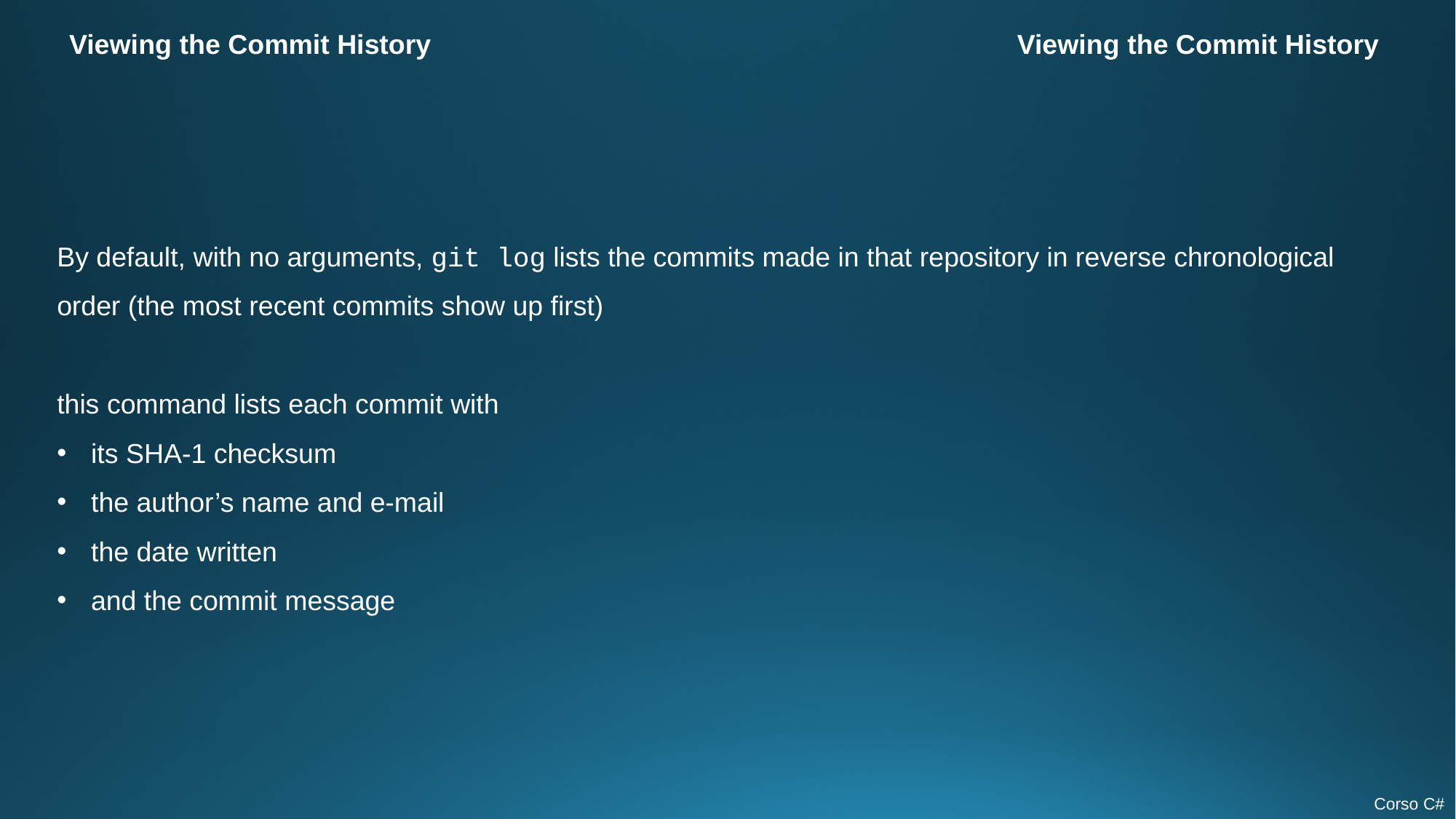

Viewing the Commit History
Viewing the Commit History
By default, with no arguments, git log lists the commits made in that repository in reverse chronological order (the most recent commits show up first)

this command lists each commit with
its SHA-1 checksum
the author’s name and e-mail
the date written
and the commit message
Corso C#